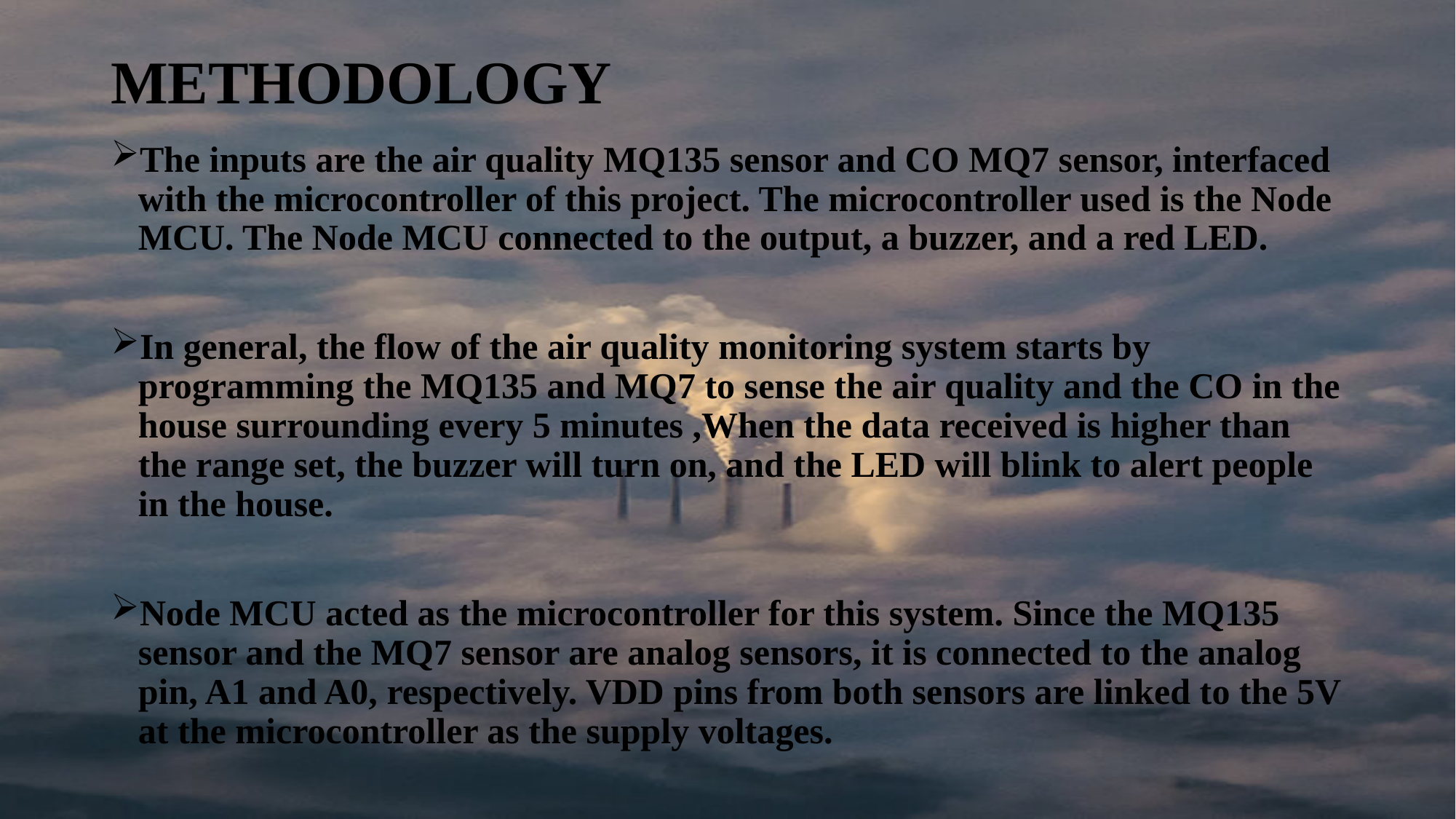

# METHODOLOGY
The inputs are the air quality MQ135 sensor and CO MQ7 sensor, interfaced with the microcontroller of this project. The microcontroller used is the Node MCU. The Node MCU connected to the output, a buzzer, and a red LED.

In general, the flow of the air quality monitoring system starts by programming the MQ135 and MQ7 to sense the air quality and the CO in the house surrounding every 5 minutes ,When the data received is higher than the range set, the buzzer will turn on, and the LED will blink to alert people in the house.

Node MCU acted as the microcontroller for this system. Since the MQ135 sensor and the MQ7 sensor are analog sensors, it is connected to the analog pin, A1 and A0, respectively. VDD pins from both sensors are linked to the 5V at the microcontroller as the supply voltages.